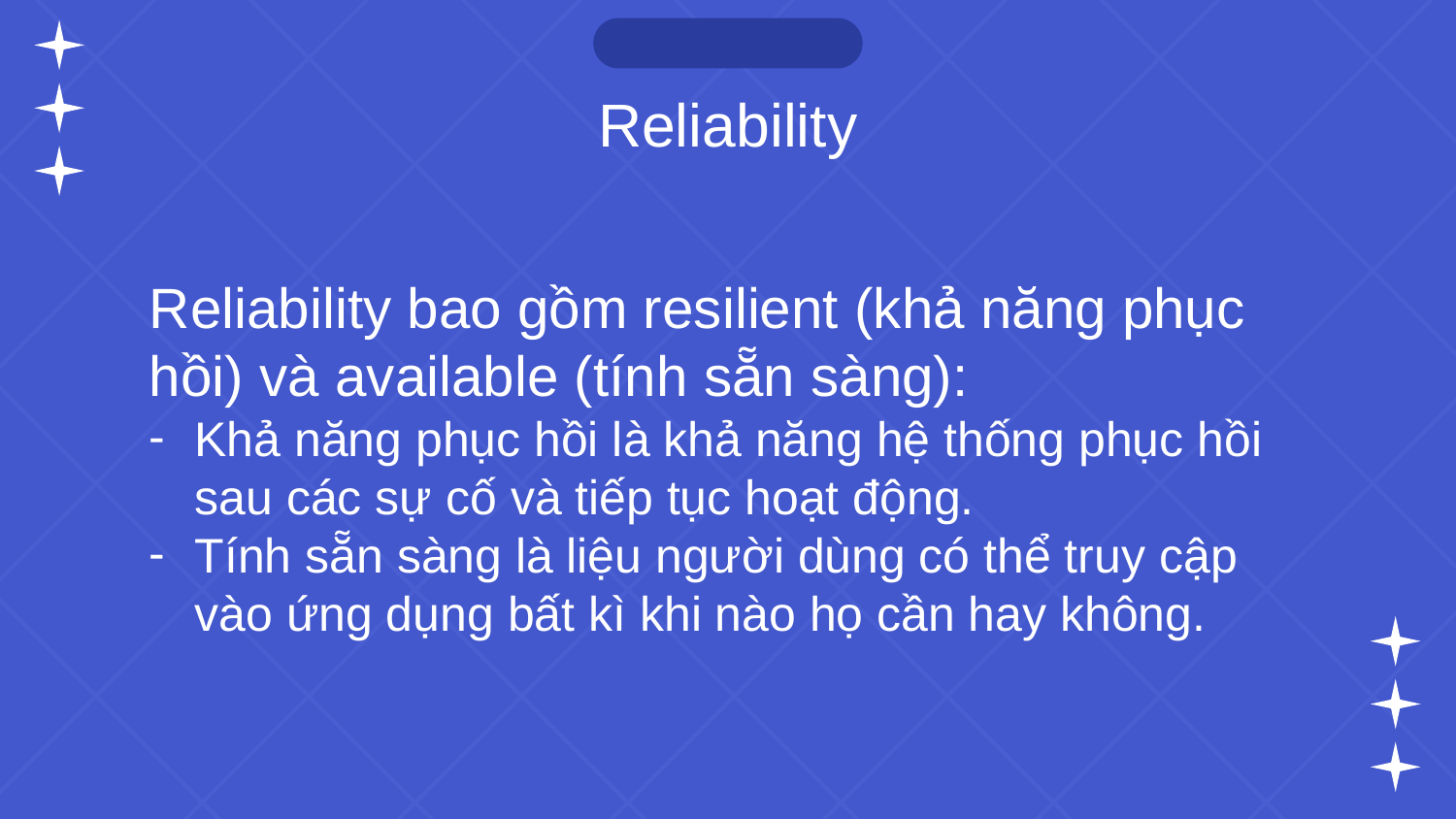

# Reliability
Reliability bao gồm resilient (khả năng phục hồi) và available (tính sẵn sàng):
Khả năng phục hồi là khả năng hệ thống phục hồi sau các sự cố và tiếp tục hoạt động.
Tính sẵn sàng là liệu người dùng có thể truy cập vào ứng dụng bất kì khi nào họ cần hay không.